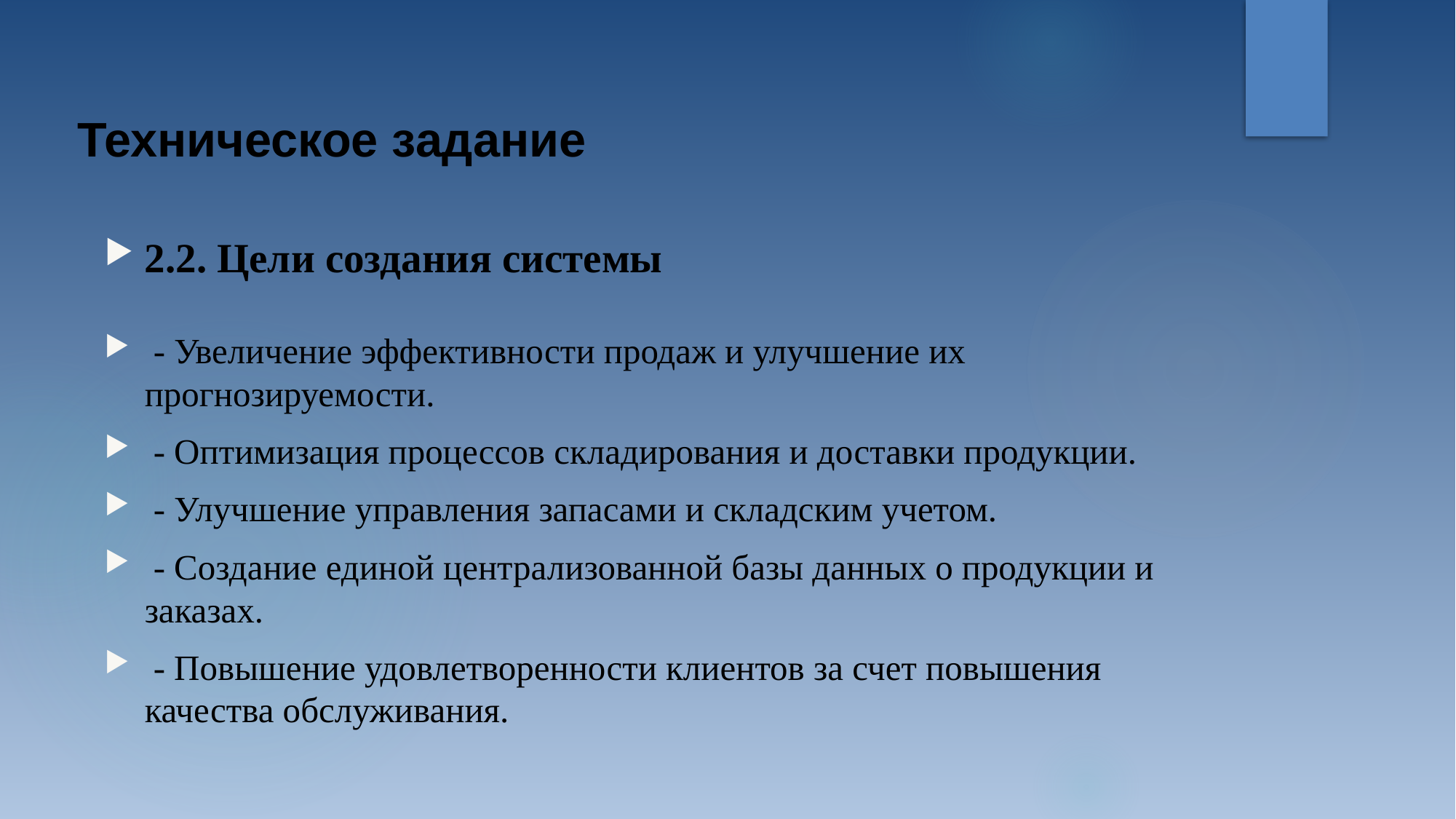

# Техническое задание
2.2. Цели создания системы
 - Увеличение эффективности продаж и улучшение их прогнозируемости.
 - Оптимизация процессов складирования и доставки продукции.
 - Улучшение управления запасами и складским учетом.
 - Создание единой централизованной базы данных о продукции и заказах.
 - Повышение удовлетворенности клиентов за счет повышения качества обслуживания.